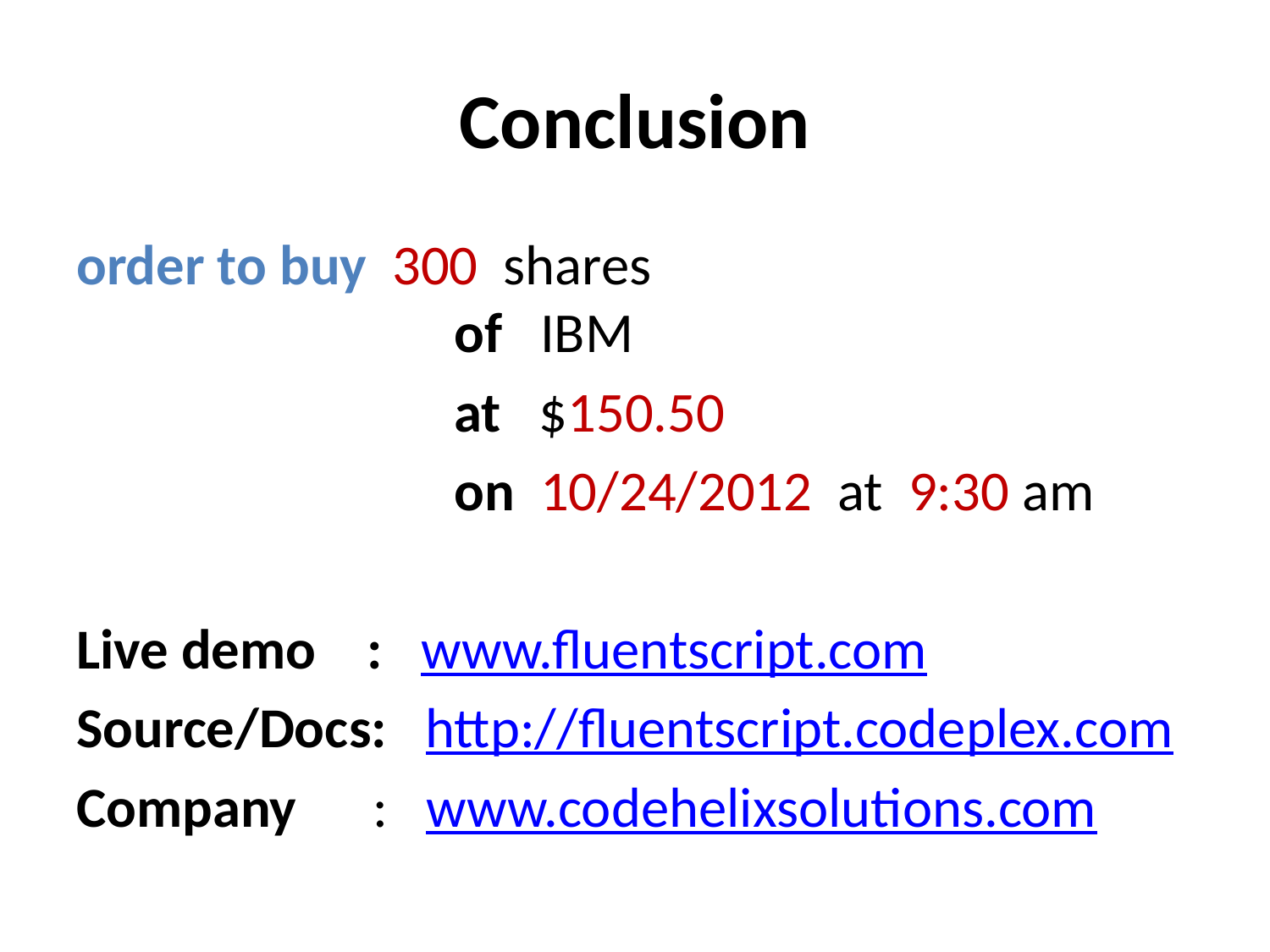

# Conclusion
order to buy  300  shares
			      of   IBM
			      at   $150.50
			      on  10/24/2012  at  9:30 am

Live demo    :   www.fluentscript.com
Source/Docs:   http://fluentscript.codeplex.com
Company      :   www.codehelixsolutions.com